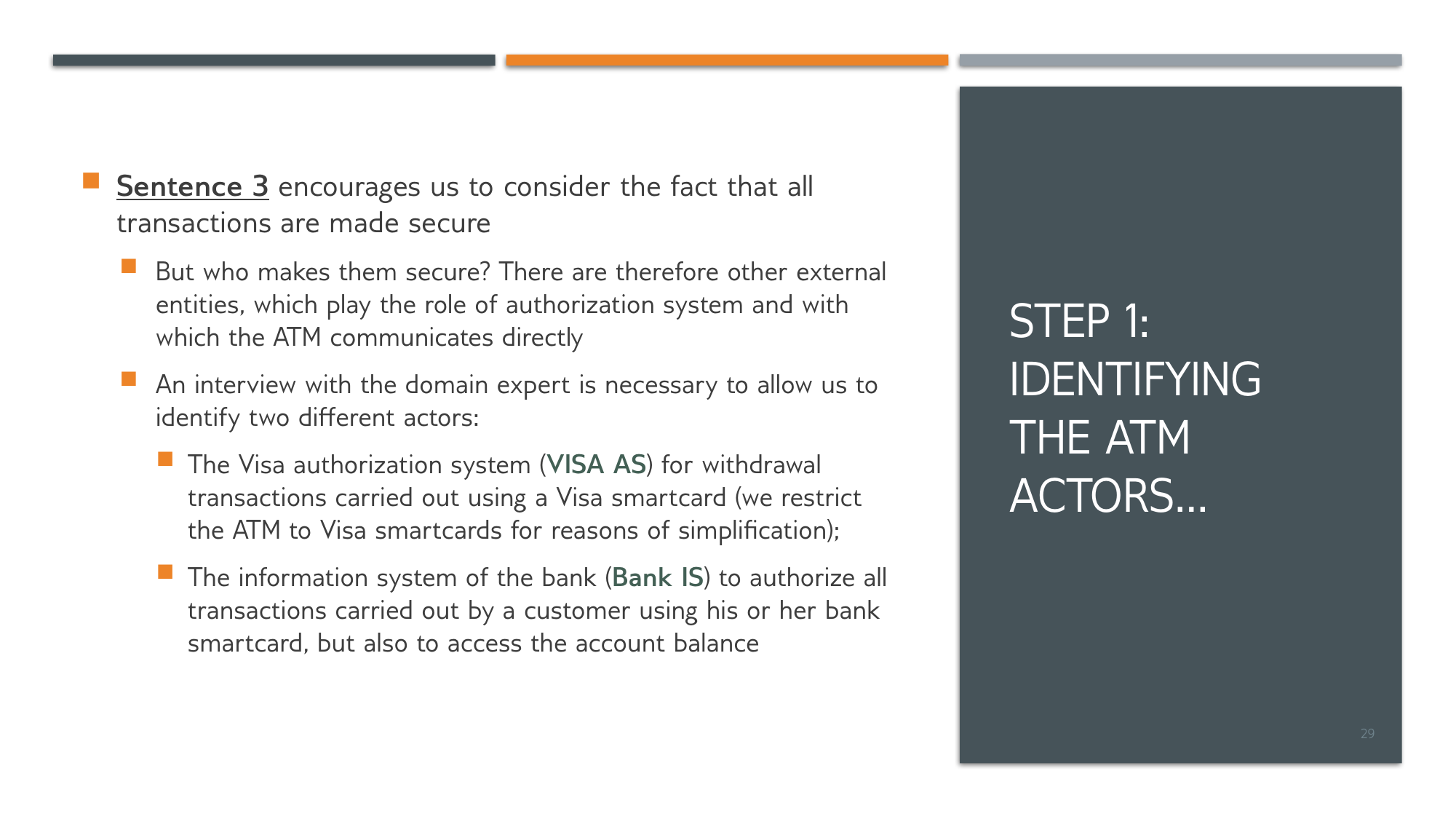

# Step 1: Identifying the ATM actors…
Sentence 3 encourages us to consider the fact that all transactions are made secure
But who makes them secure? There are therefore other external entities, which play the role of authorization system and with which the ATM communicates directly
An interview with the domain expert is necessary to allow us to identify two different actors:
The Visa authorization system (VISA AS) for withdrawal transactions carried out using a Visa smartcard (we restrict the ATM to Visa smartcards for reasons of simplification);
The information system of the bank (Bank IS) to authorize all transactions carried out by a customer using his or her bank smartcard, but also to access the account balance
29